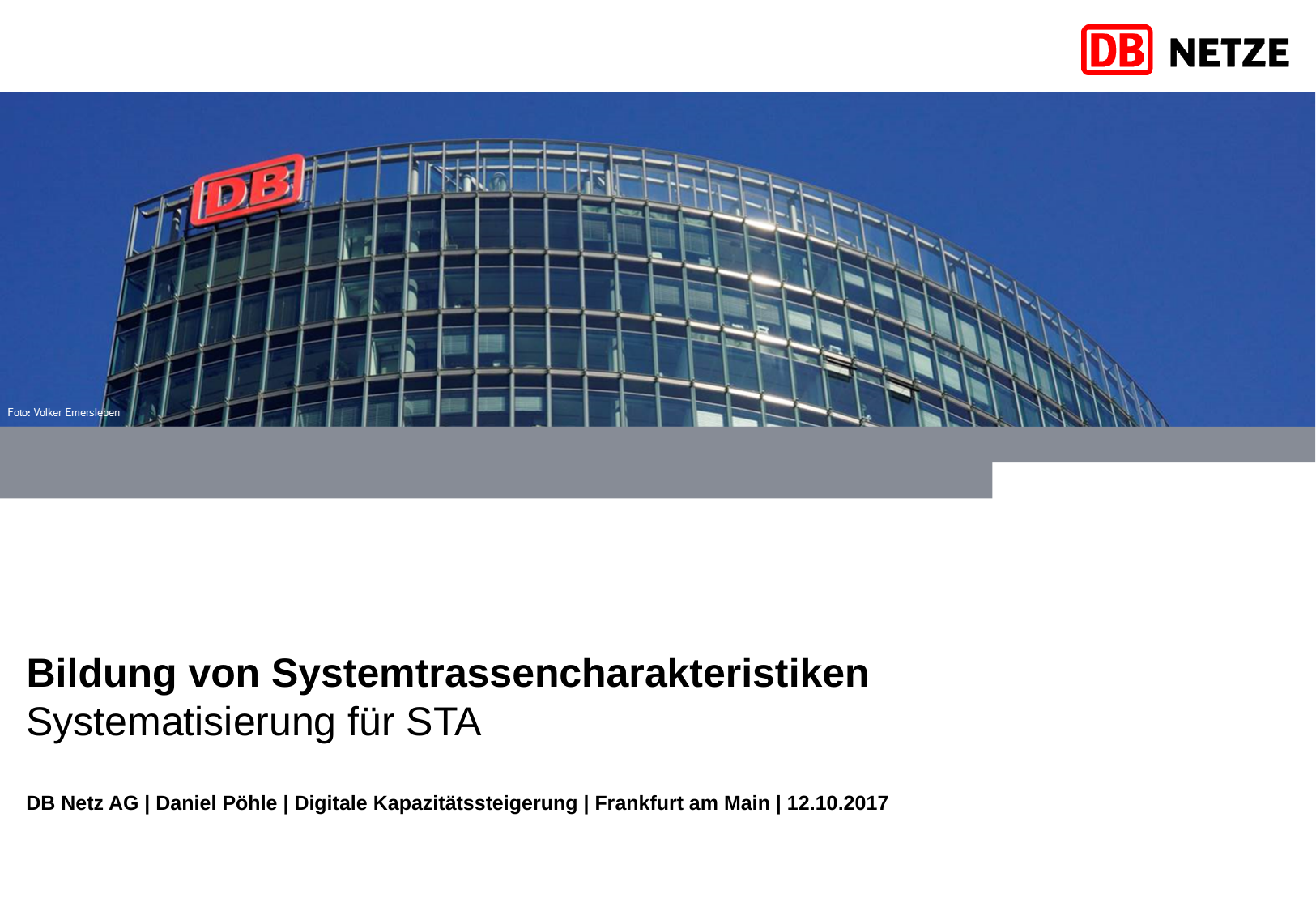

# Bildung von Systemtrassencharakteristiken
Systematisierung für STA
DB Netz AG | Daniel Pöhle | Digitale Kapazitätssteigerung | Frankfurt am Main | 12.10.2017